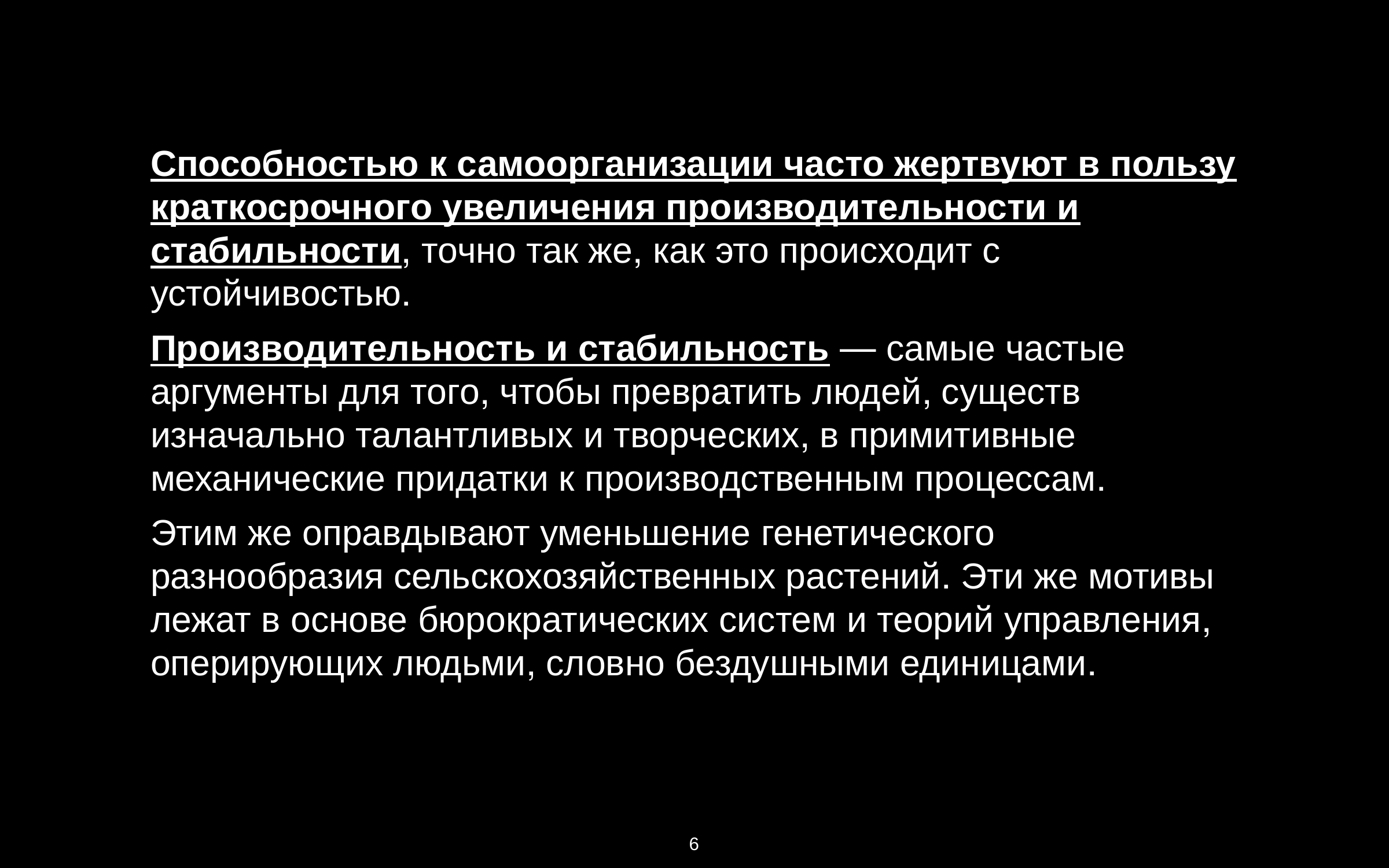

Способностью к самоорганизации часто жертвуют в пользу краткосрочного увеличения производительности и стабильности, точно так же, как это происходит с устойчивостью.
Производительность и стабильность — самые частые аргументы для того, чтобы превратить людей, существ изначально талантливых и творческих, в примитивные механические придатки к производственным процессам.
Этим же оправдывают уменьшение генетического разнообразия сельскохозяйственных растений. Эти же мотивы лежат в основе бюрократических систем и теорий управления, оперирующих людьми, словно бездушными единицами.
6